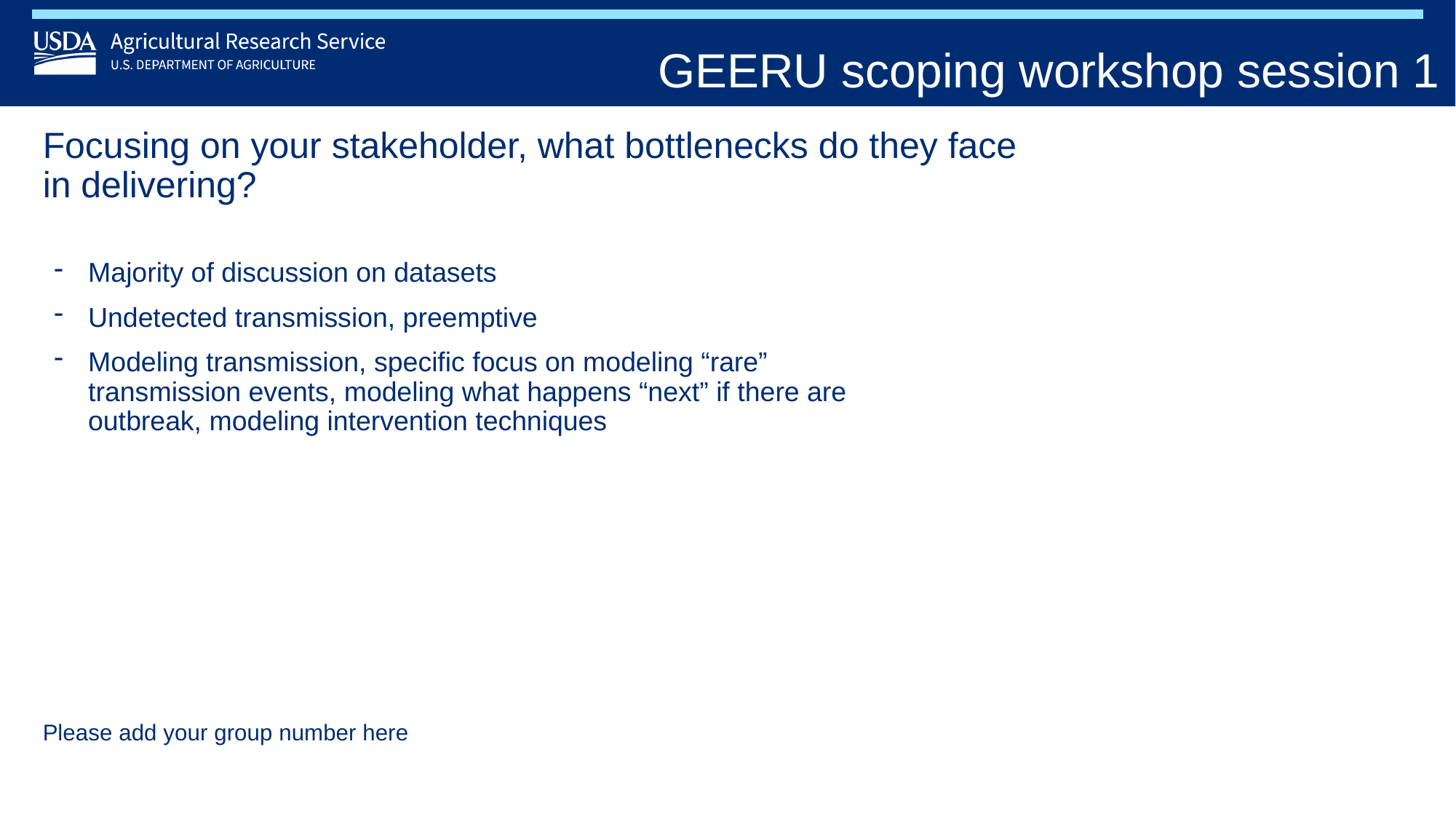

GEERU scoping workshop session 1
# Focusing on your stakeholder, what bottlenecks do they face in delivering?
Majority of discussion on datasets
Undetected transmission, preemptive
Modeling transmission, specific focus on modeling “rare” transmission events, modeling what happens “next” if there are outbreak, modeling intervention techniques
Please add your group number here